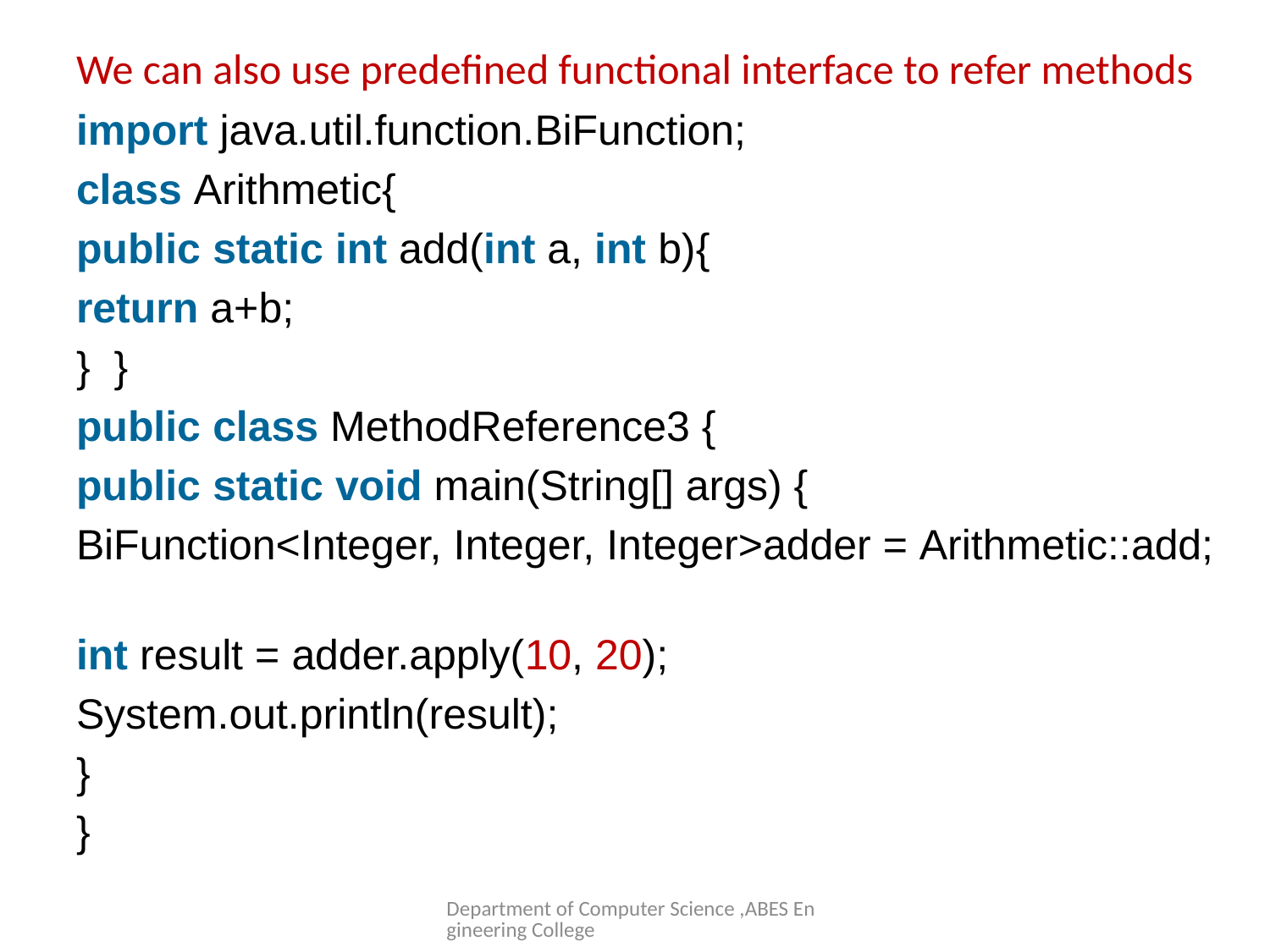

# We can also use predefined functional interface to refer methods
import java.util.function.BiFunction;
class Arithmetic{
public static int add(int a, int b){
return a+b;
}  }
public class MethodReference3 {
public static void main(String[] args) {
BiFunction<Integer, Integer, Integer>adder = Arithmetic::add;
int result = adder.apply(10, 20);
System.out.println(result);
}
}

Department of Computer Science ,ABES Engineering College